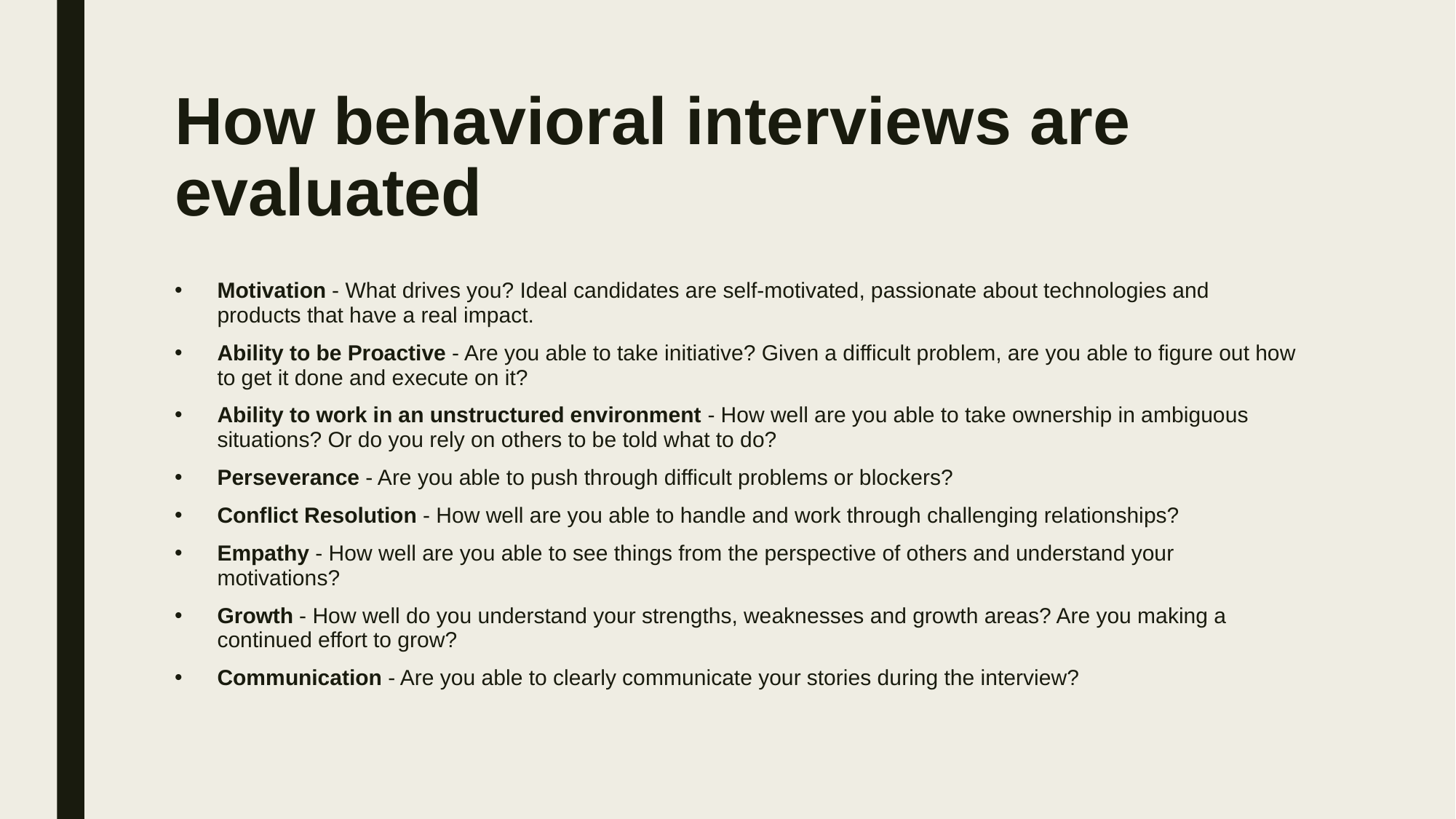

# How behavioral interviews are evaluated
Motivation - What drives you? Ideal candidates are self-motivated, passionate about technologies and products that have a real impact.
Ability to be Proactive - Are you able to take initiative? Given a difficult problem, are you able to figure out how to get it done and execute on it?
Ability to work in an unstructured environment - How well are you able to take ownership in ambiguous situations? Or do you rely on others to be told what to do?
Perseverance - Are you able to push through difficult problems or blockers?
Conflict Resolution - How well are you able to handle and work through challenging relationships?
Empathy - How well are you able to see things from the perspective of others and understand your motivations?
Growth - How well do you understand your strengths, weaknesses and growth areas? Are you making a continued effort to grow?
Communication - Are you able to clearly communicate your stories during the interview?